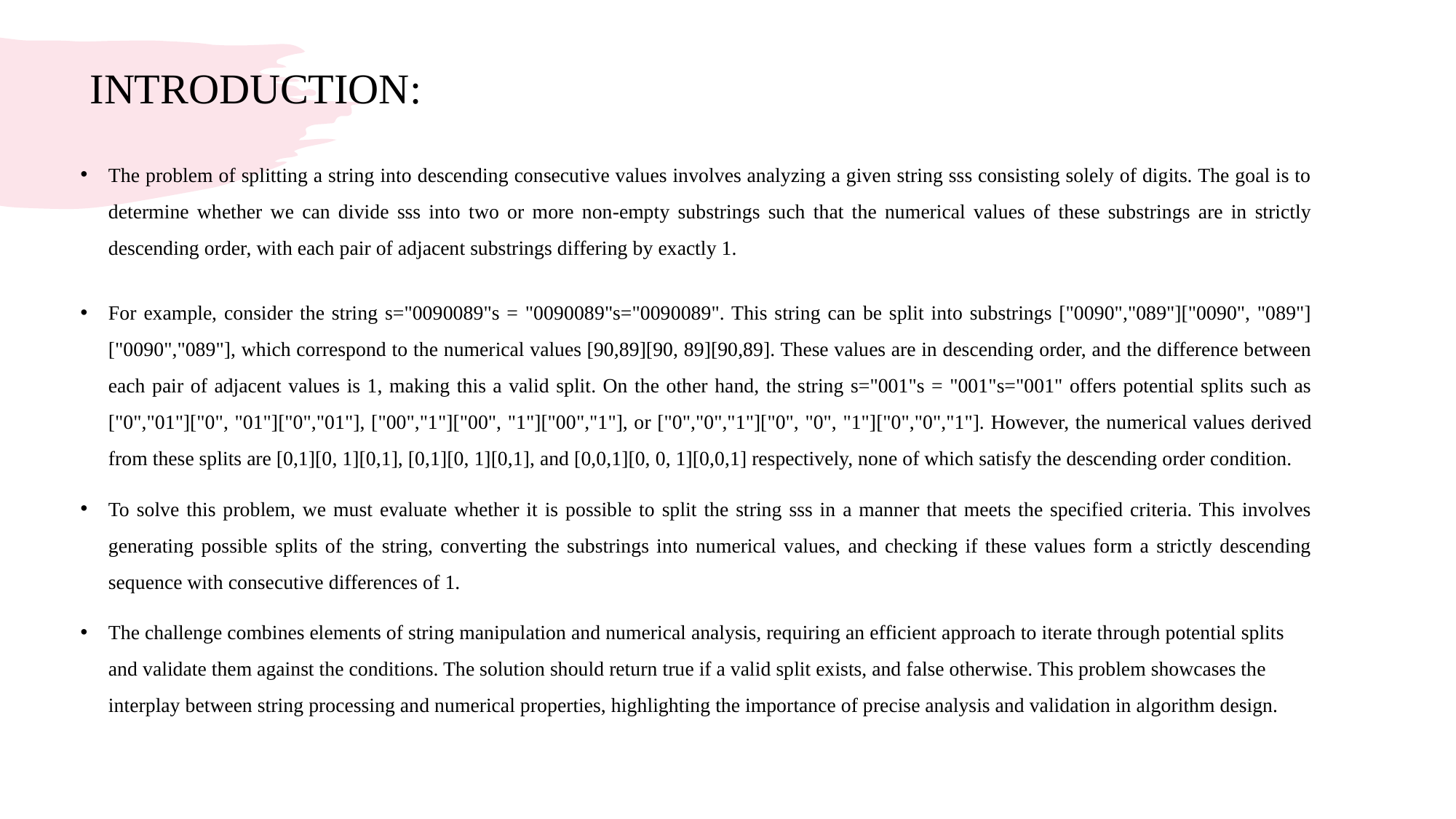

# INTRODUCTION:
The problem of splitting a string into descending consecutive values involves analyzing a given string sss consisting solely of digits. The goal is to determine whether we can divide sss into two or more non-empty substrings such that the numerical values of these substrings are in strictly descending order, with each pair of adjacent substrings differing by exactly 1.
For example, consider the string s="0090089"s = "0090089"s="0090089". This string can be split into substrings ["0090","089"]["0090", "089"]["0090","089"], which correspond to the numerical values [90,89][90, 89][90,89]. These values are in descending order, and the difference between each pair of adjacent values is 1, making this a valid split. On the other hand, the string s="001"s = "001"s="001" offers potential splits such as ["0","01"]["0", "01"]["0","01"], ["00","1"]["00", "1"]["00","1"], or ["0","0","1"]["0", "0", "1"]["0","0","1"]. However, the numerical values derived from these splits are [0,1][0, 1][0,1], [0,1][0, 1][0,1], and [0,0,1][0, 0, 1][0,0,1] respectively, none of which satisfy the descending order condition.
To solve this problem, we must evaluate whether it is possible to split the string sss in a manner that meets the specified criteria. This involves generating possible splits of the string, converting the substrings into numerical values, and checking if these values form a strictly descending sequence with consecutive differences of 1.
The challenge combines elements of string manipulation and numerical analysis, requiring an efficient approach to iterate through potential splits and validate them against the conditions. The solution should return true if a valid split exists, and false otherwise. This problem showcases the interplay between string processing and numerical properties, highlighting the importance of precise analysis and validation in algorithm design.